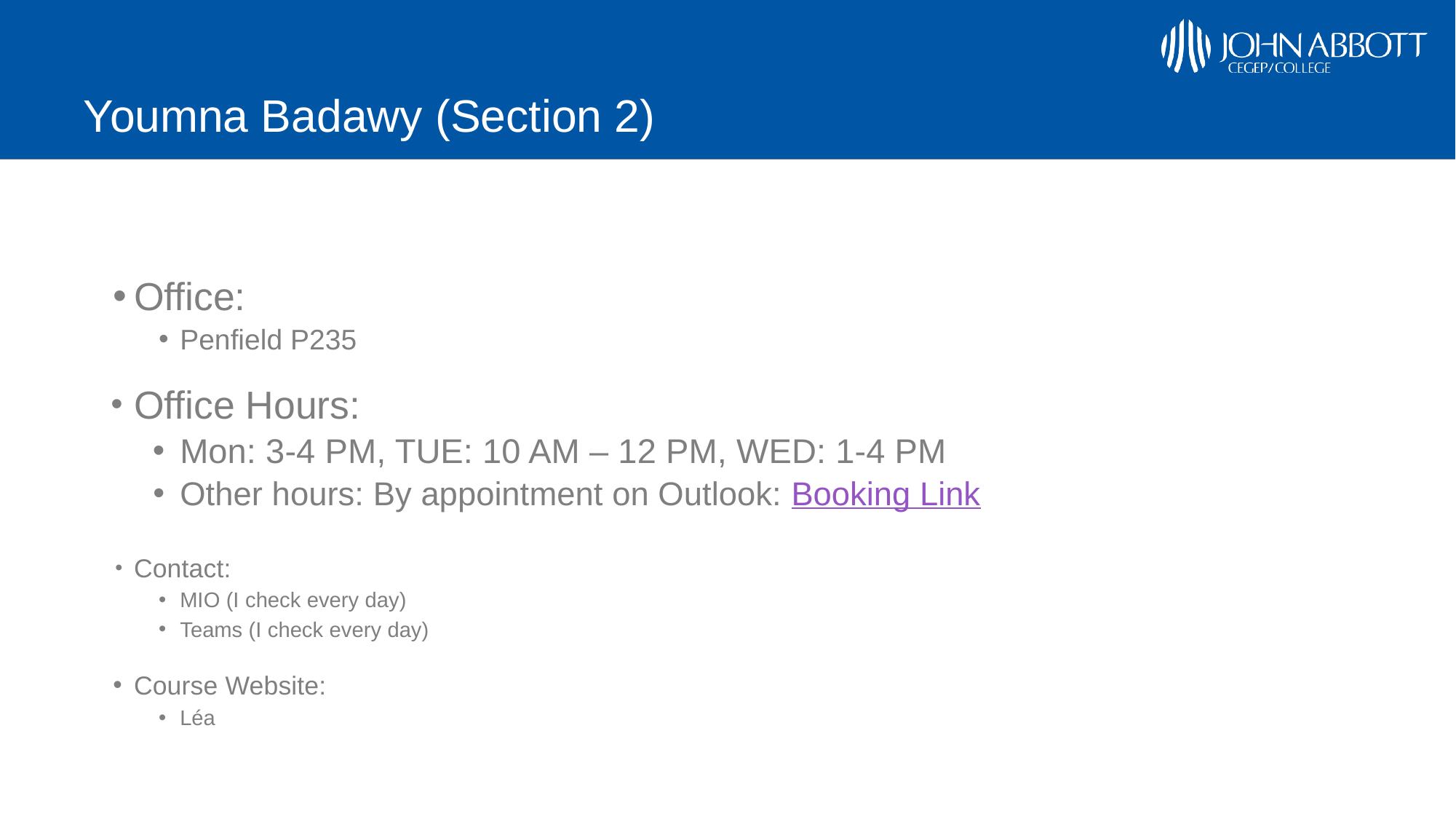

# Youmna Badawy (Section 2)

Office:
Penfield P235
Office Hours:
Mon: 3-4 PM, TUE: 10 AM – 12 PM, WED: 1-4 PM
Other hours: By appointment on Outlook: Booking Link
Contact:
MIO (I check every day)
Teams (I check every day)
Course Website:
Léa